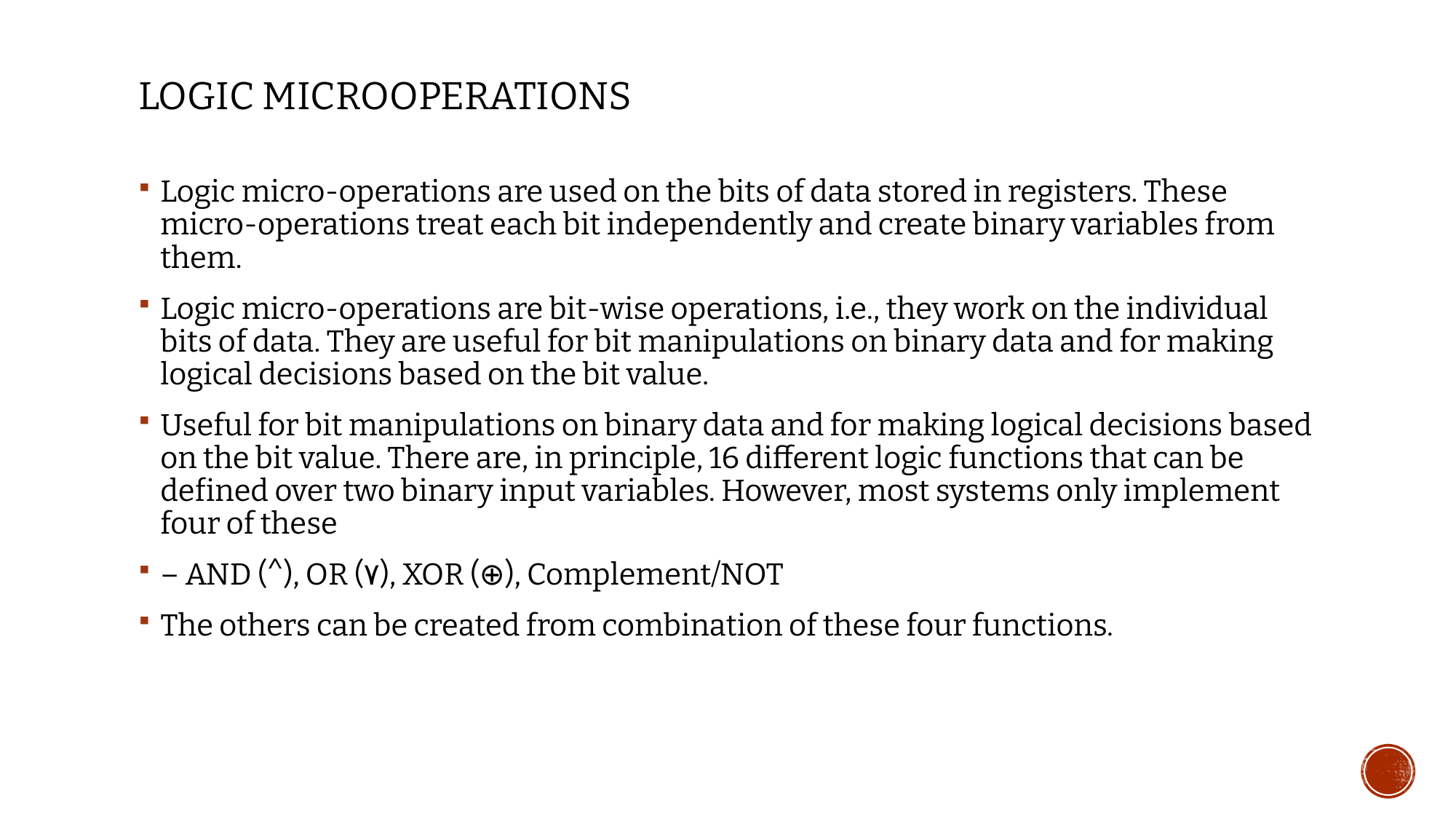

# Logic microoperations
Logic micro-operations are used on the bits of data stored in registers. These micro-operations treat each bit independently and create binary variables from them.
Logic micro-operations are bit-wise operations, i.e., they work on the individual bits of data. They are useful for bit manipulations on binary data and for making logical decisions based on the bit value.
Useful for bit manipulations on binary data and for making logical decisions based on the bit value. There are, in principle, 16 different logic functions that can be defined over two binary input variables. However, most systems only implement four of these
– AND (^), OR (۷), XOR (⊕), Complement/NOT
The others can be created from combination of these four functions.